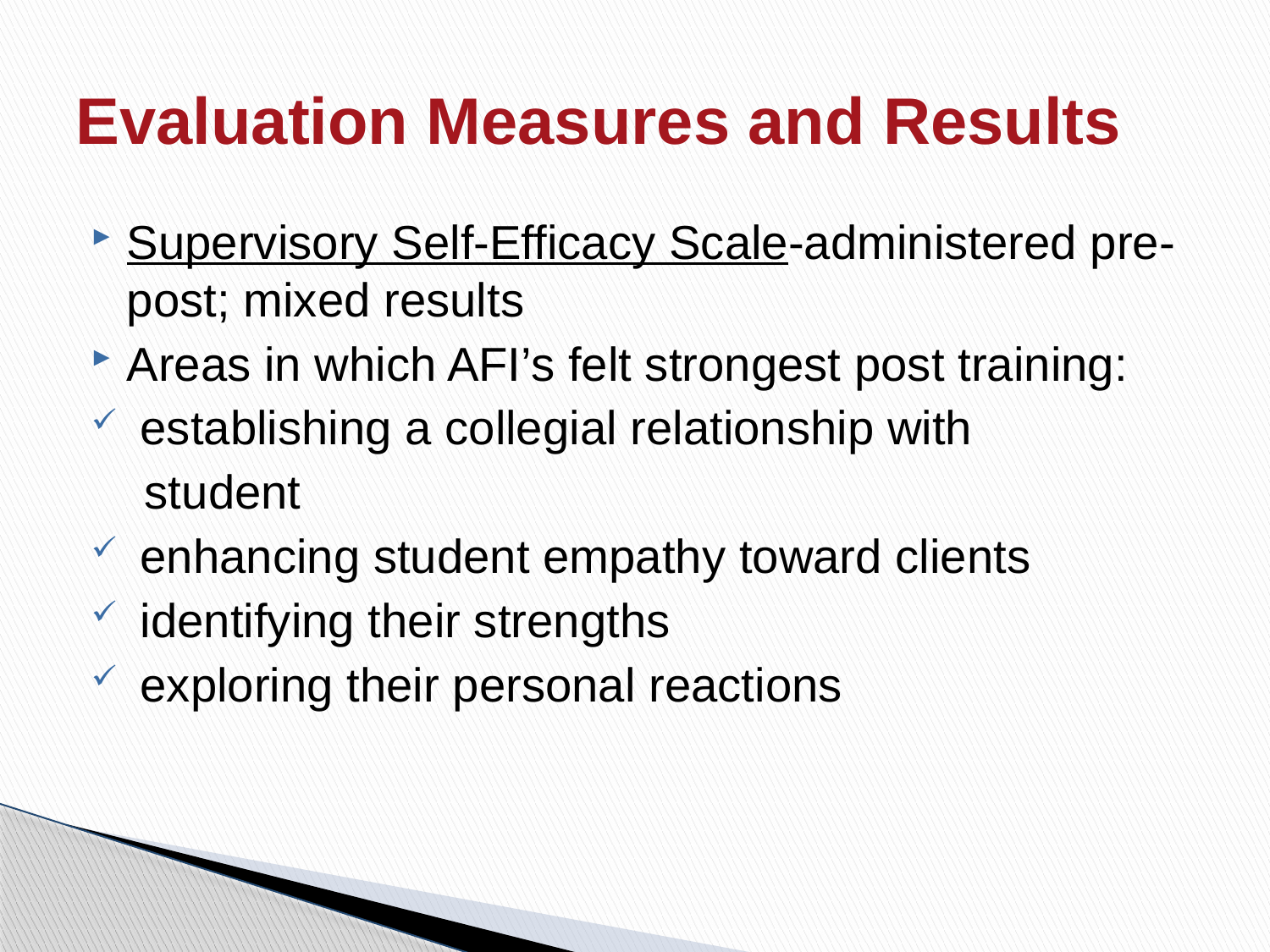

# Evaluation Measures and Results
Supervisory Self-Efficacy Scale-administered pre-post; mixed results
Areas in which AFI’s felt strongest post training:
 establishing a collegial relationship with
    student
 enhancing student empathy toward clients
 identifying their strengths
 exploring their personal reactions